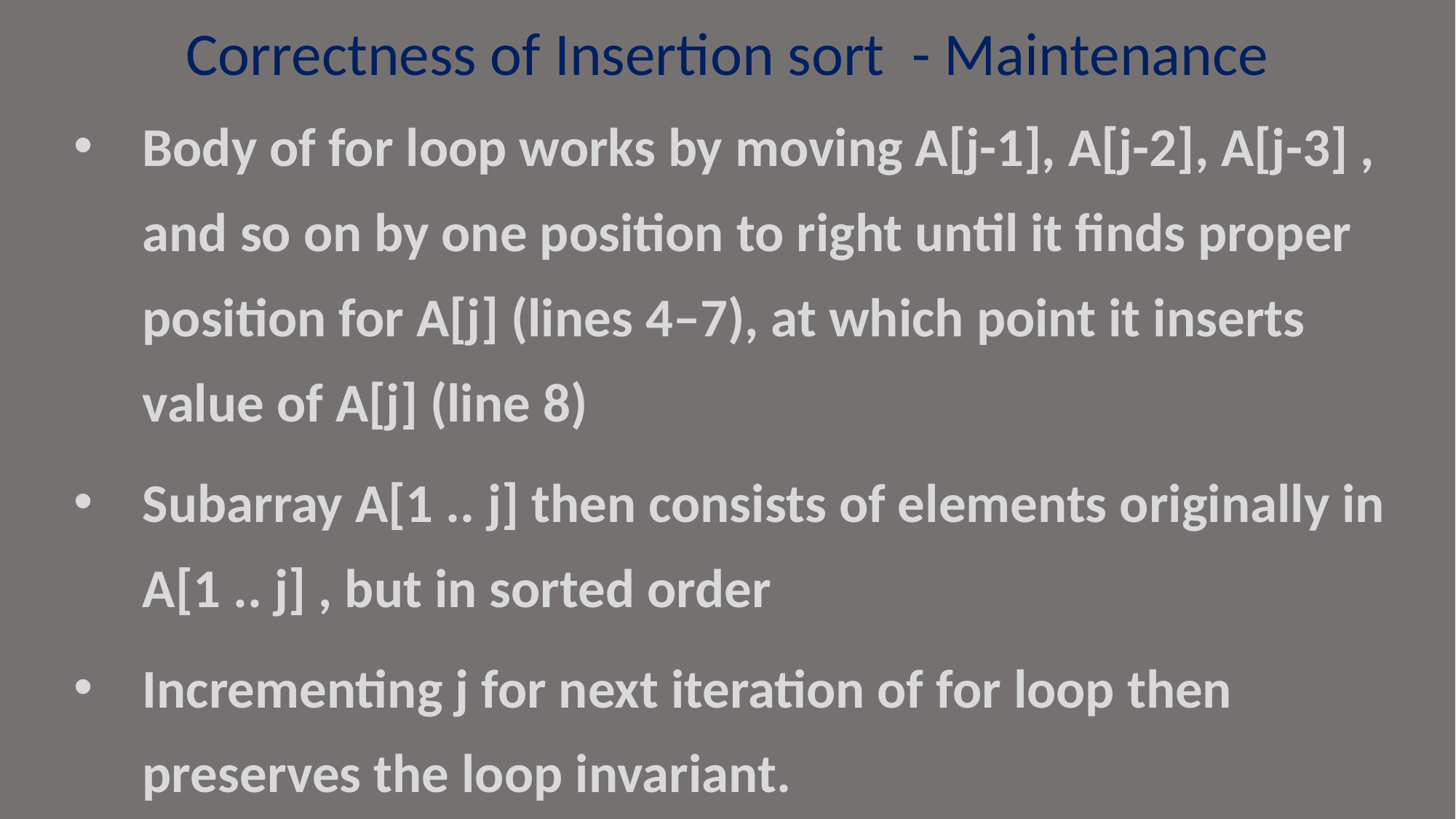

# Correctness of Insertion sort  - Maintenance
Body of for loop works by moving A[j-1], A[j-2], A[j-3] , and so on by one position to right until it finds proper position for A[j] (lines 4–7), at which point it inserts value of A[j] (line 8)
Subarray A[1 .. j] then consists of elements originally in A[1 .. j] , but in sorted order
Incrementing j for next iteration of for loop then preserves the loop invariant.